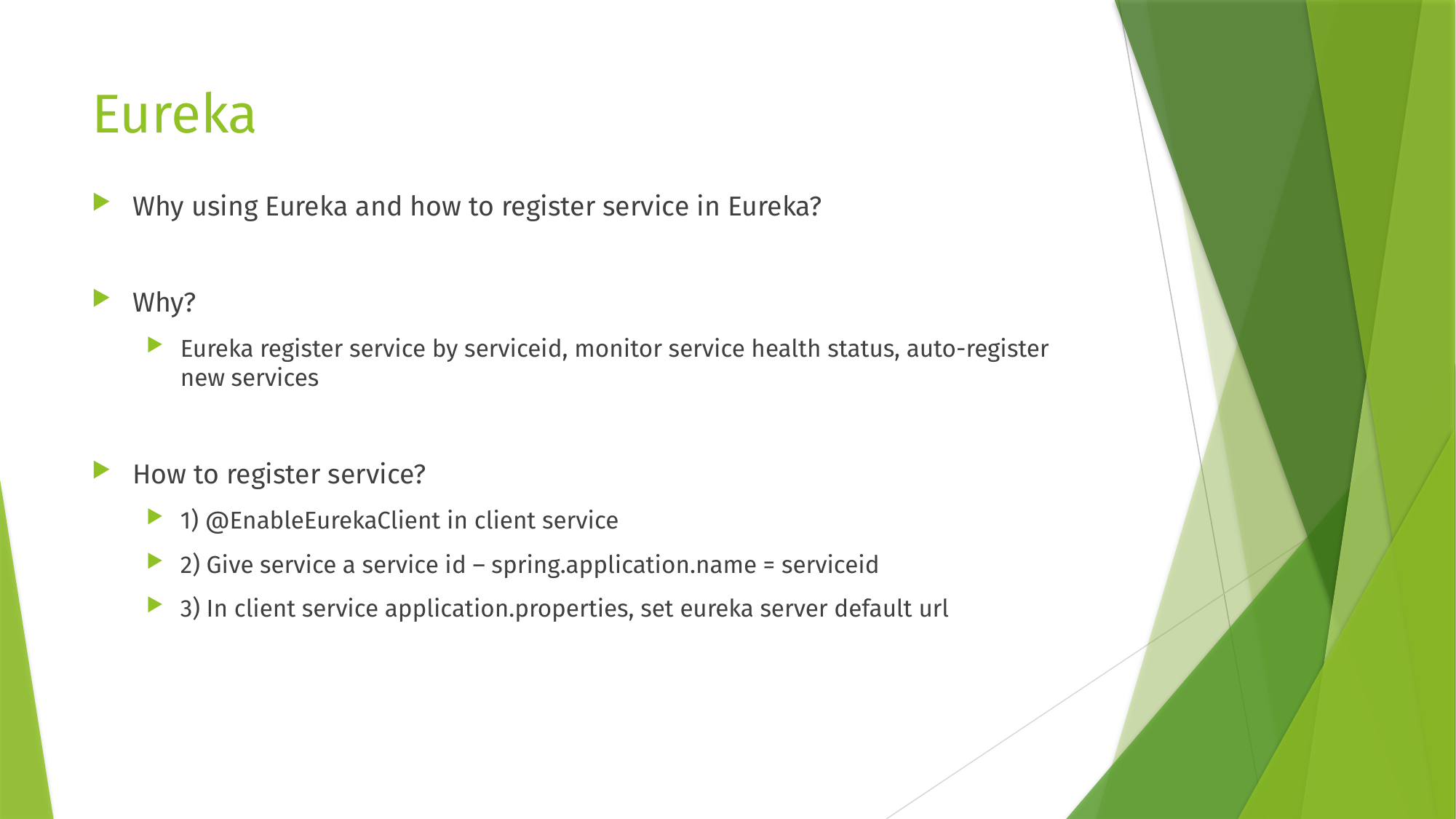

# Eureka
Why using Eureka and how to register service in Eureka?

Why?
Eureka register service by serviceid, monitor service health status, auto-register new services

How to register service?
1) @EnableEurekaClient in client service
2) Give service a service id – spring.application.name = serviceid
3) In client service application.properties, set eureka server default url